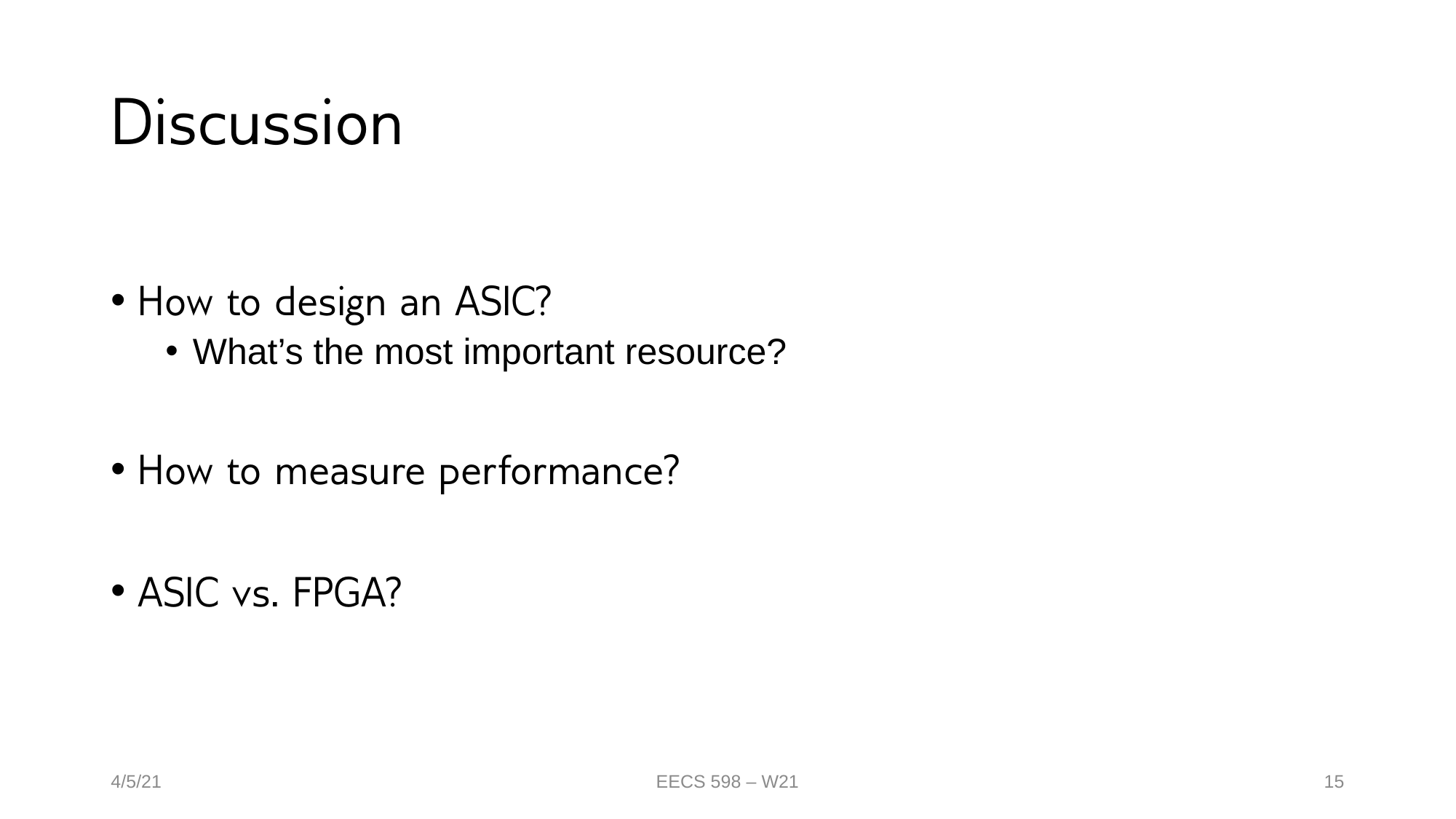

# Discussion
How to design an ASIC?
What’s the most important resource?

How to measure performance?

ASIC vs. FPGA?

4/5/21
EECS 598 – W21
15